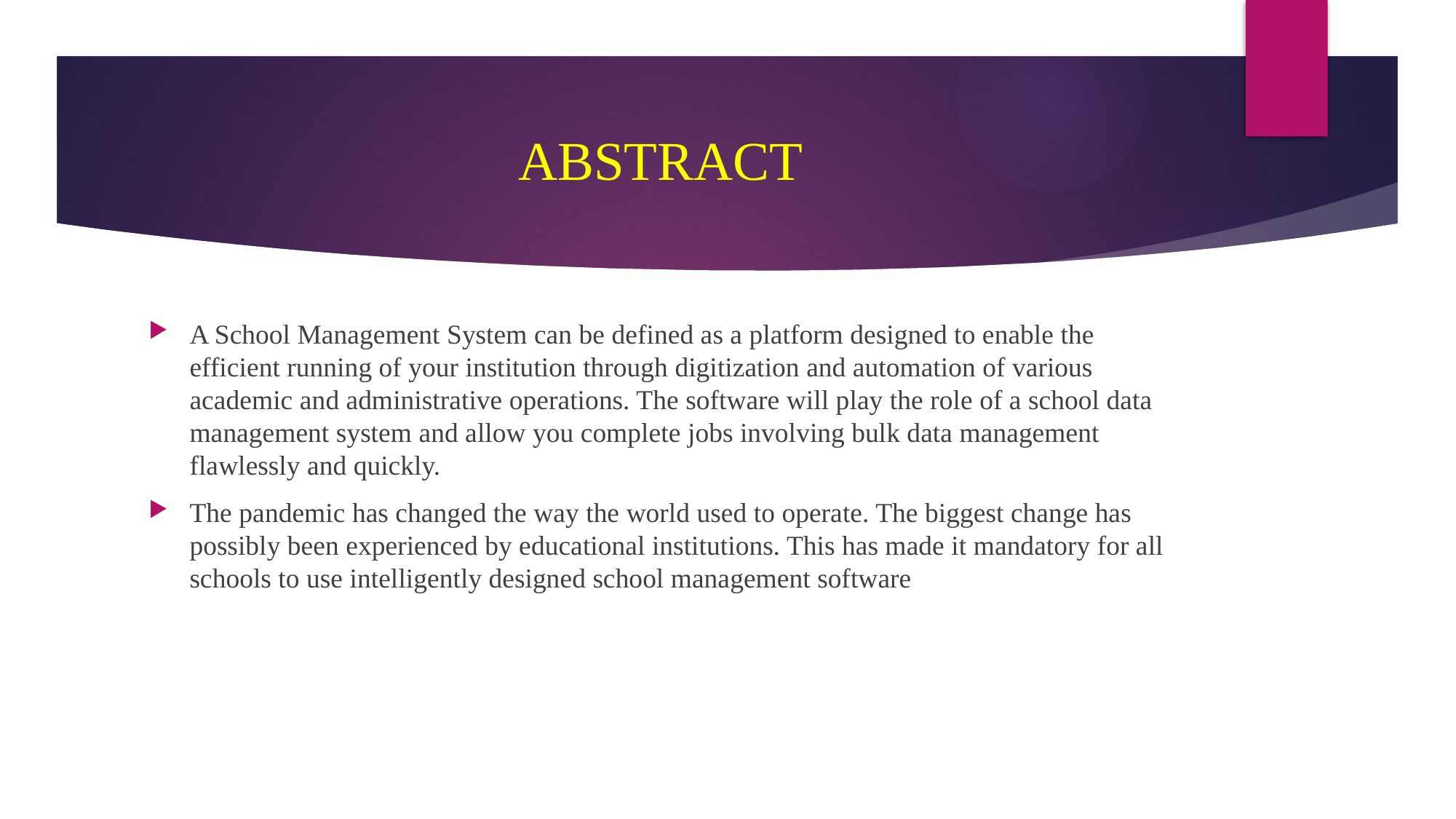

# ABSTRACT
A School Management System can be defined as a platform designed to enable the efficient running of your institution through digitization and automation of various academic and administrative operations. The software will play the role of a school data management system and allow you complete jobs involving bulk data management flawlessly and quickly.
The pandemic has changed the way the world used to operate. The biggest change has possibly been experienced by educational institutions. This has made it mandatory for all schools to use intelligently designed school management software